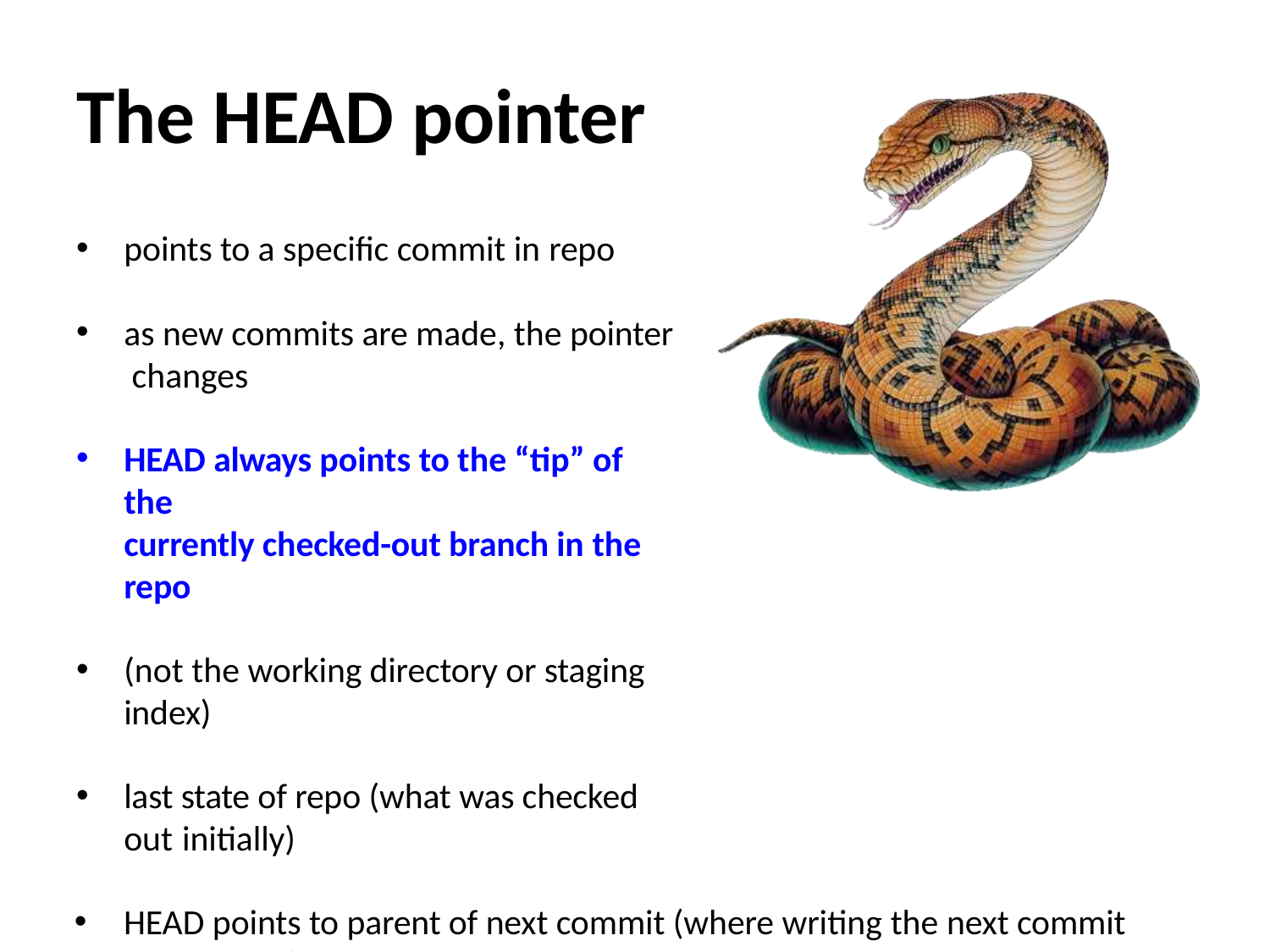

# The HEAD pointer

points to a specific commit in repo

as new commits are made, the pointer  changes

HEAD always points to the “tip” of the
currently checked-out branch in the repo

(not the working directory or staging index)

last state of repo (what was checked out initially)

HEAD points to parent of next commit (where writing the next commit  takes place)